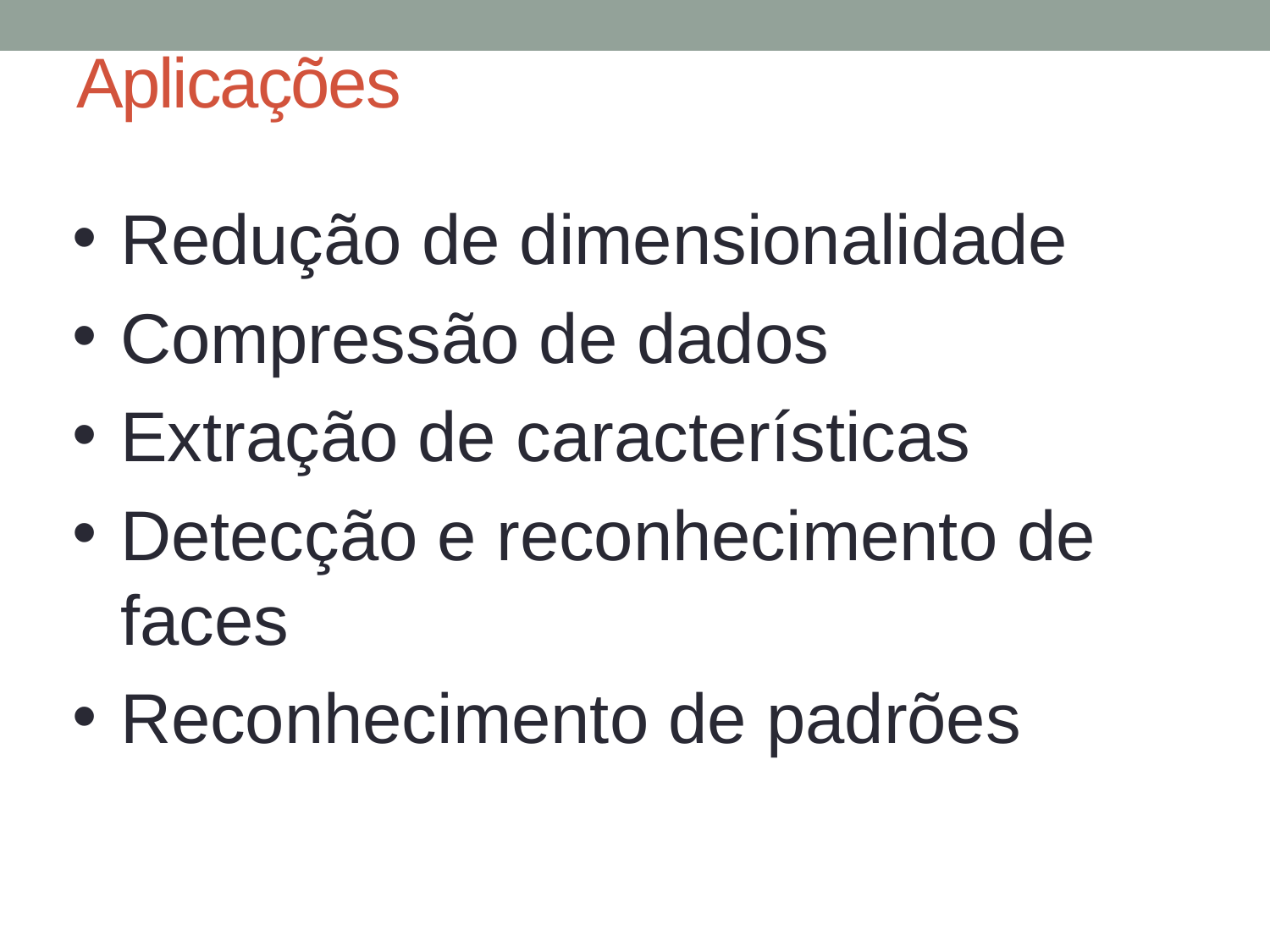

# Aplicações
Redução de dimensionalidade
Compressão de dados
Extração de características
Detecção e reconhecimento de faces
Reconhecimento de padrões